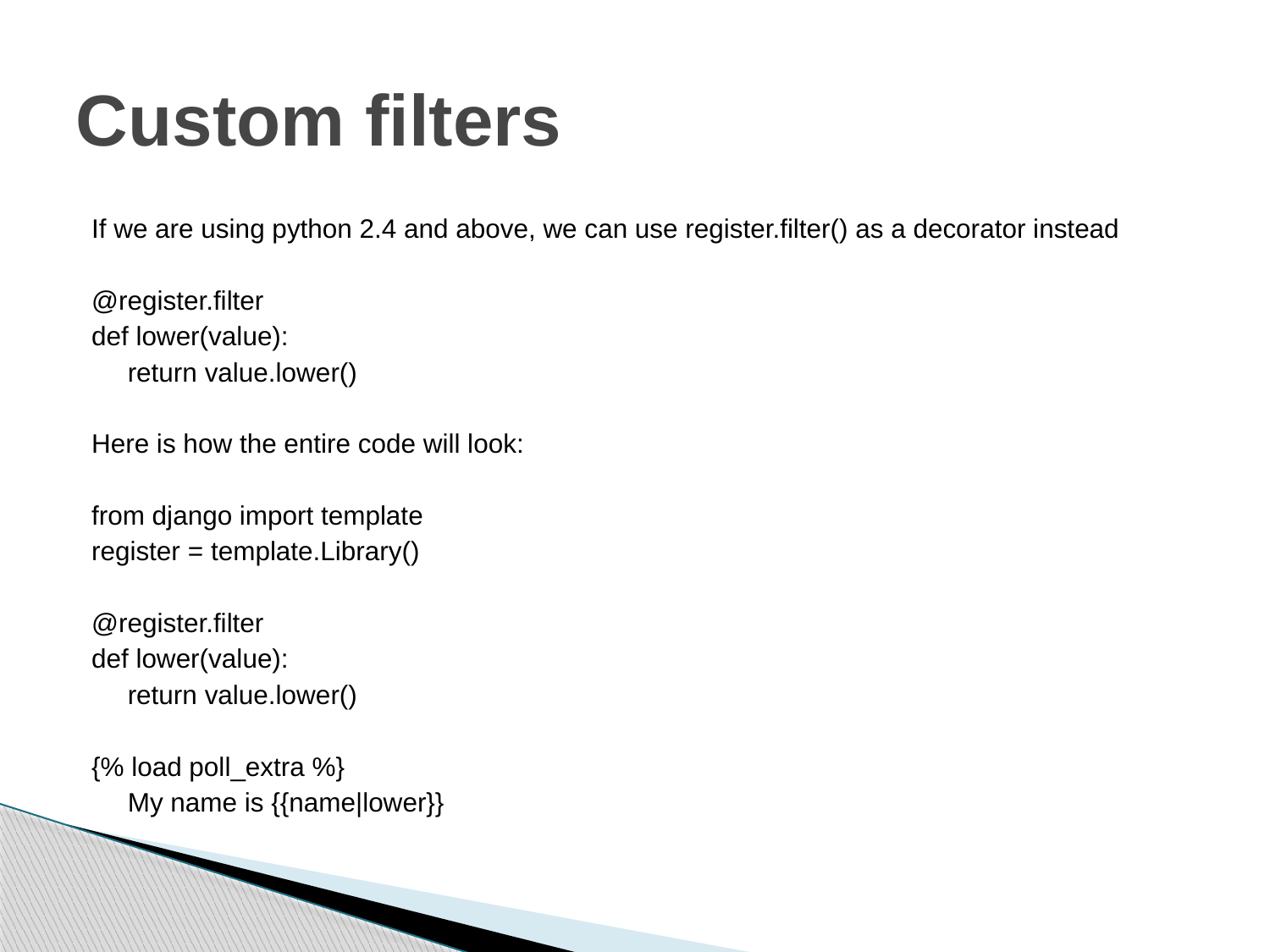

# Custom filters
If we are using python 2.4 and above, we can use register.filter() as a decorator instead

@register.filter
def lower(value):
	return value.lower()

Here is how the entire code will look:

from django import template
register = template.Library()

@register.filter
def lower(value):
	return value.lower()

{% load poll_extra %}
	My name is {{name|lower}}